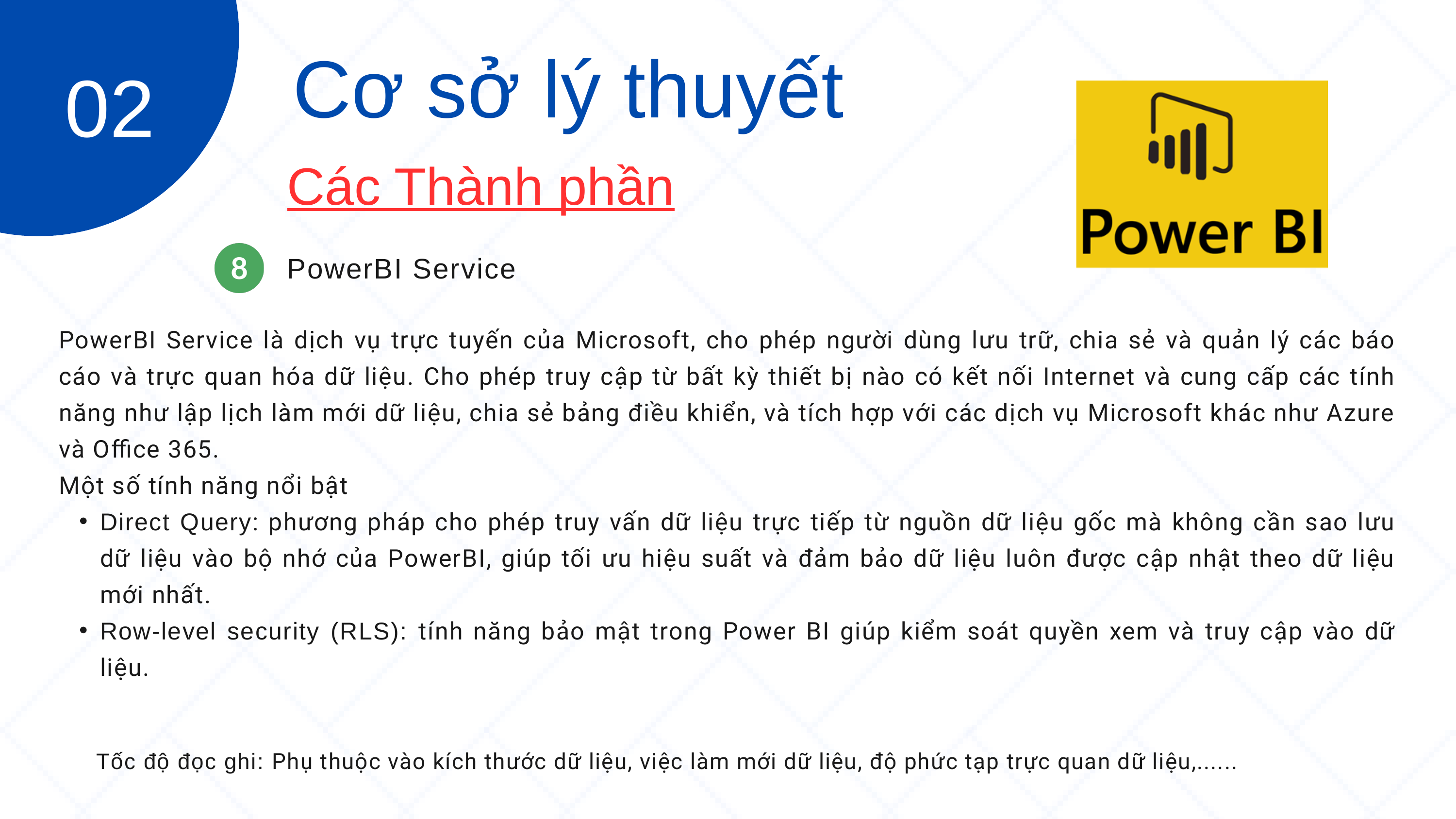

Cơ sở lý thuyết
02

Các Thành phần

PowerBI Service
PowerBI Service là dịch vụ trực tuyến của Microsoft, cho phép người dùng lưu trữ, chia sẻ và quản lý các báo cáo và trực quan hóa dữ liệu. Cho phép truy cập từ bất kỳ thiết bị nào có kết nối Internet và cung cấp các tính năng như lập lịch làm mới dữ liệu, chia sẻ bảng điều khiển, và tích hợp với các dịch vụ Microsoft khác như Azure và Office 365.
Một số tính năng nổi bật
Direct Query: phương pháp cho phép truy vấn dữ liệu trực tiếp từ nguồn dữ liệu gốc mà không cần sao lưu dữ liệu vào bộ nhớ của PowerBI, giúp tối ưu hiệu suất và đảm bảo dữ liệu luôn được cập nhật theo dữ liệu mới nhất.
Row-level security (RLS): tính năng bảo mật trong Power BI giúp kiểm soát quyền xem và truy cập vào dữ liệu.
Tốc độ đọc ghi: Phụ thuộc vào kích thước dữ liệu, việc làm mới dữ liệu, độ phức tạp trực quan dữ liệu,......